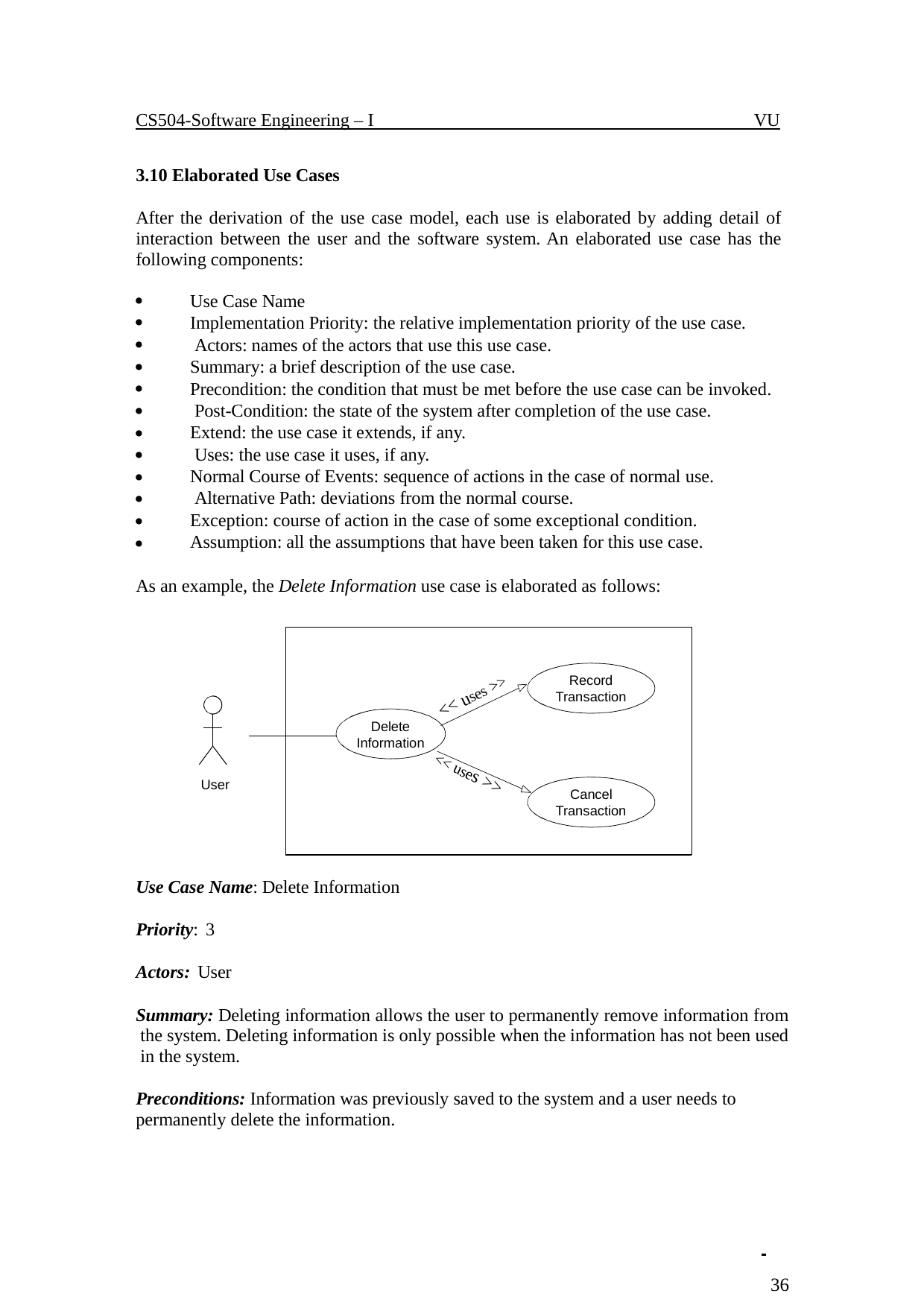

CS504-Software Engineering – I
VU

3.10 Elaborated Use Cases

After the derivation of the use case model, each use is elaborated by adding detail of  interaction between the user and the software system. An elaborated use case has the  following components:
•
•
•
•
•
•
•
•
•
•
•
•
Use Case Name
Implementation Priority: the relative implementation priority of the use case.  Actors: names of the actors that use this use case.
Summary: a brief description of the use case.
Precondition: the condition that must be met before the use case can be invoked.  Post-Condition: the state of the system after completion of the use case.
Extend: the use case it extends, if any.  Uses: the use case it uses, if any.
Normal Course of Events: sequence of actions in the case of normal use.  Alternative Path: deviations from the normal course.
Exception: course of action in the case of some exceptional condition.  Assumption: all the assumptions that have been taken for this use case.
As an example, the Delete Information use case is elaborated as follows:

Record  Transaction

Delete  Information

<< uses >>

<< uses >>
User

Cancel  Transaction

Use Case Name: Delete Information

Priority: 3

Actors: User

Summary: Deleting information allows the user to permanently remove information from  the system. Deleting information is only possible when the information has not been used  in the system.

Preconditions: Information was previously saved to the system and a user needs to  permanently delete the information.
 	  36
© Copyright Virtual University of Pakistan